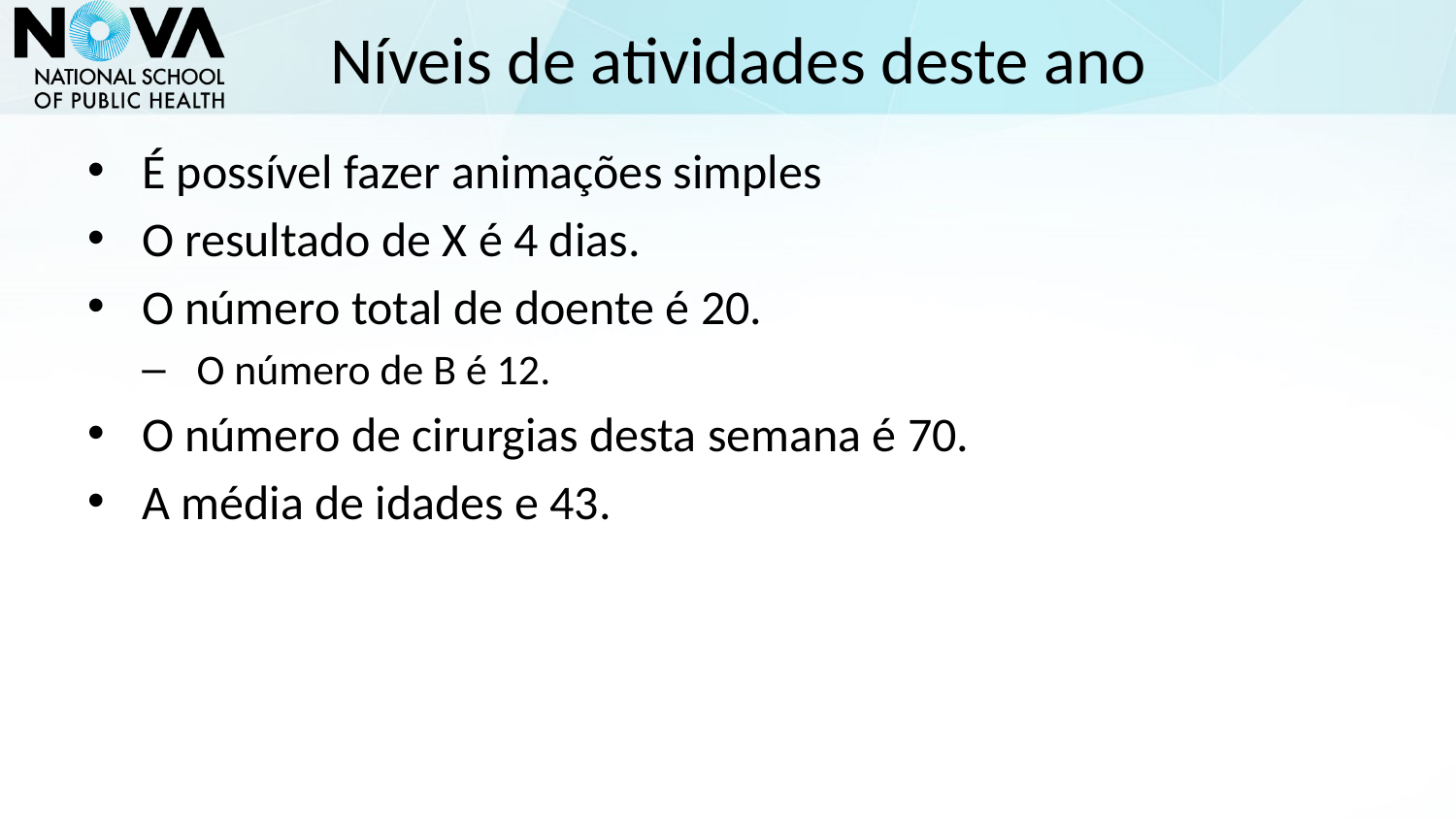

# Níveis de atividades deste ano
É possível fazer animações simples
O resultado de X é 4 dias.
O número total de doente é 20.
O número de B é 12.
O número de cirurgias desta semana é 70.
A média de idades e 43.